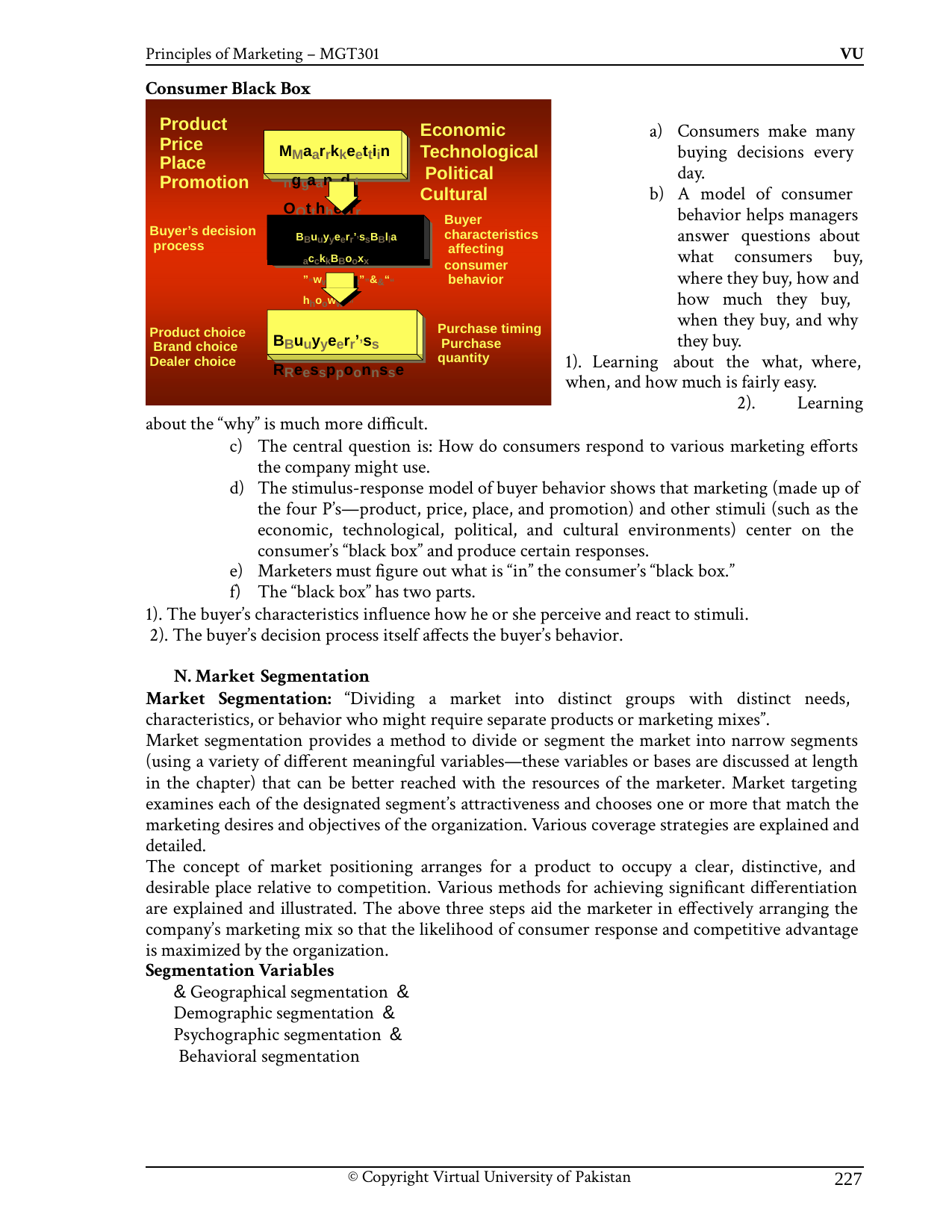

Principles of Marketing – MGT301
VU

Consumer Black Box

Product  Price  Place  Promotion
Economic
Technological  Political  Cultural
Buyer  characteristics  affecting
Consumers make many  buying decisions every  day.
A model of consumer  behavior helps managers  answer   questions  about

MMaarrkkeettiinngg aanndd  OOtthheerr SSttiimmuullii

Buyer’s decision  process
BBuuyyeerr’’ssBBllaacckkBBooxx  ””wwhhaatt””&&““hhooww””
what	consumers	buy,
consumer  behavior

where they buy, how and  how much they buy,  when they buy, and why  they buy.
about   the   what, where,

Purchase timing  Purchase  quantity
BBuuyyeerr’’ss RReessppoonnsse
Product choice  Brand choice  Dealer choice
1).  Learning

when, and how much is fairly easy.
2).	Learning
about the “why” is much more difficult.
The central question is: How do consumers respond to various marketing efforts  the company might use.
The stimulus-response model of buyer behavior shows that marketing (made up of  the four P’s—product, price, place, and promotion) and other stimuli (such as the  economic, technological, political, and cultural environments) center on the  consumer’s “black box” and produce certain responses.
Marketers must figure out what is “in” the consumer’s “black box.”
The “black box” has two parts.
1). The buyer’s characteristics influence how he or she perceive and react to stimuli.  2). The buyer’s decision process itself affects the buyer’s behavior.

N. Market Segmentation
Market Segmentation: “Dividing a market into distinct groups with distinct needs,  characteristics, or behavior who might require separate products or marketing mixes”.
Market segmentation provides a method to divide or segment the market into narrow segments  (using a variety of different meaningful variables—these variables or bases are discussed at length  in the chapter) that can be better reached with the resources of the marketer. Market targeting  examines each of the designated segment’s attractiveness and chooses one or more that match the  marketing desires and objectives of the organization. Various coverage strategies are explained and  detailed.
The concept of market positioning arranges for a product to occupy a clear, distinctive, and  desirable place relative to competition. Various methods for achieving significant differentiation  are explained and illustrated. The above three steps aid the marketer in effectively arranging the  company’s marketing mix so that the likelihood of consumer response and competitive advantage  is maximized by the organization.
Segmentation Variables
& Geographical segmentation  & Demographic segmentation  & Psychographic segmentation  &   Behavioral segmentation
© Copyright Virtual University of Pakistan
227